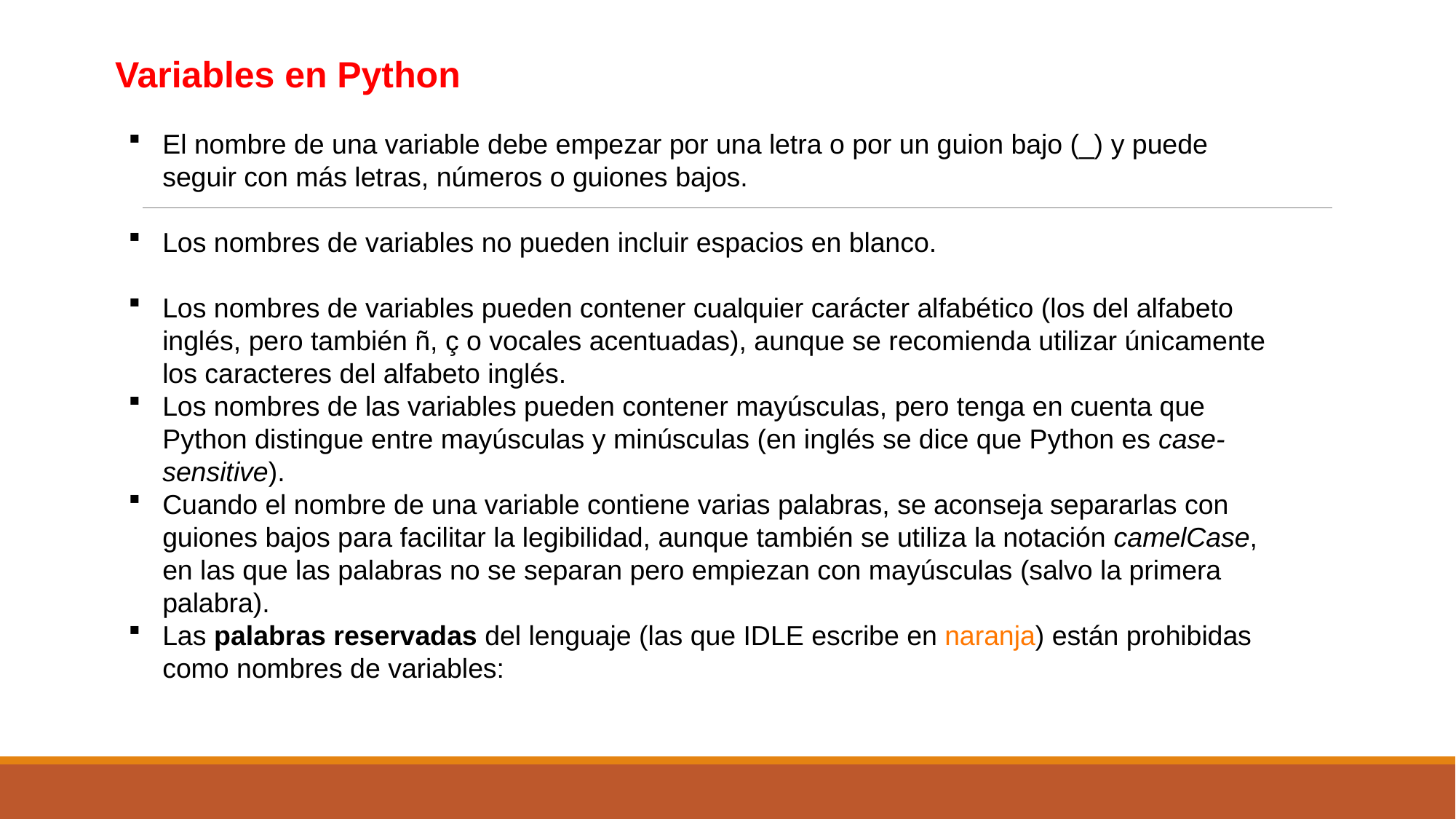

Variables en Python
El nombre de una variable debe empezar por una letra o por un guion bajo (_) y puede seguir con más letras, números o guiones bajos.

Los nombres de variables no pueden incluir espacios en blanco.

Los nombres de variables pueden contener cualquier carácter alfabético (los del alfabeto inglés, pero también ñ, ç o vocales acentuadas), aunque se recomienda utilizar únicamente los caracteres del alfabeto inglés.
Los nombres de las variables pueden contener mayúsculas, pero tenga en cuenta que Python distingue entre mayúsculas y minúsculas (en inglés se dice que Python es case-sensitive).
Cuando el nombre de una variable contiene varias palabras, se aconseja separarlas con guiones bajos para facilitar la legibilidad, aunque también se utiliza la notación camelCase, en las que las palabras no se separan pero empiezan con mayúsculas (salvo la primera palabra).
Las palabras reservadas del lenguaje (las que IDLE escribe en naranja) están prohibidas como nombres de variables: